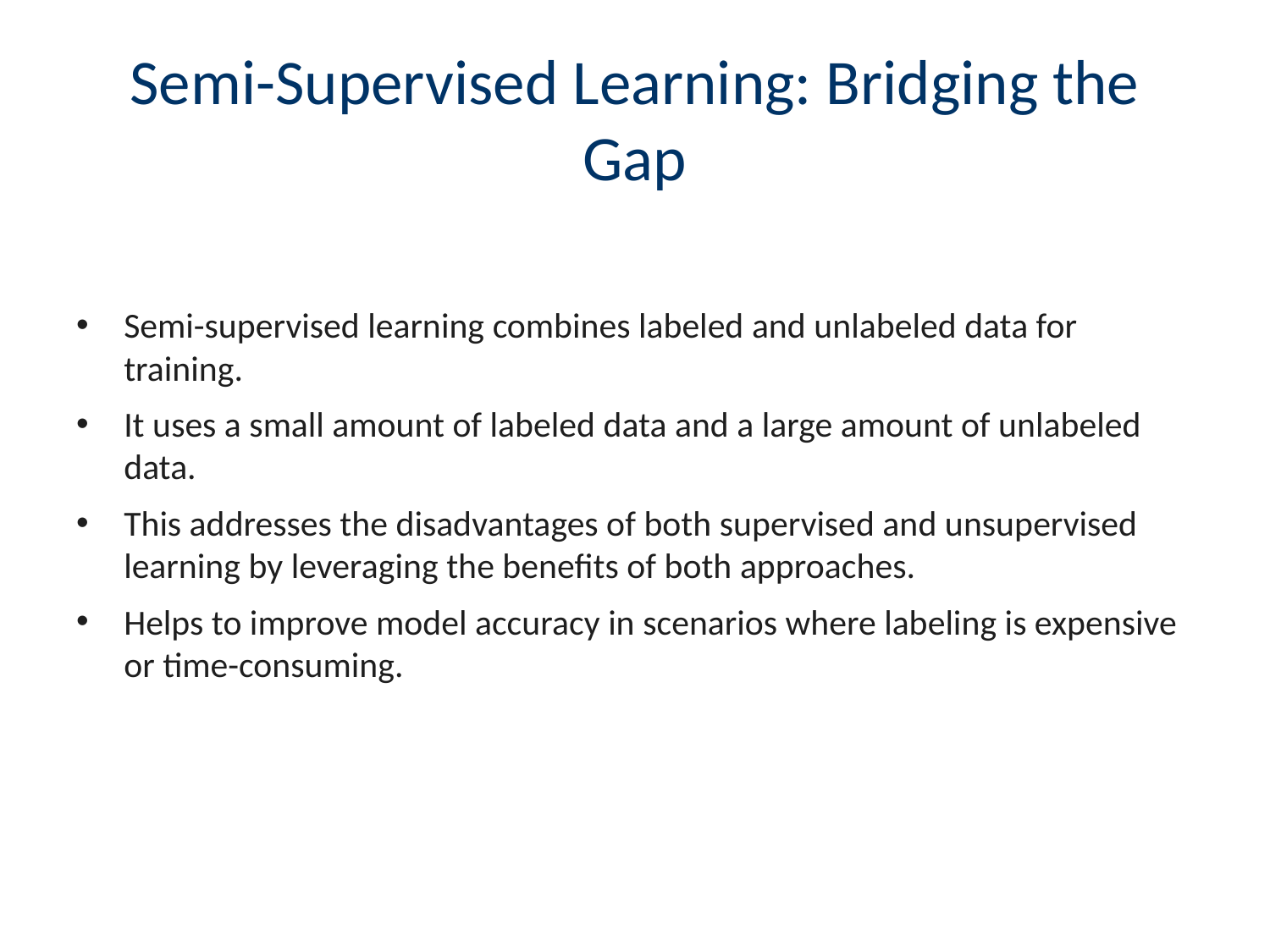

# Semi-Supervised Learning: Bridging the Gap

Semi-supervised learning combines labeled and unlabeled data for training.
It uses a small amount of labeled data and a large amount of unlabeled data.
This addresses the disadvantages of both supervised and unsupervised learning by leveraging the benefits of both approaches.
Helps to improve model accuracy in scenarios where labeling is expensive or time-consuming.